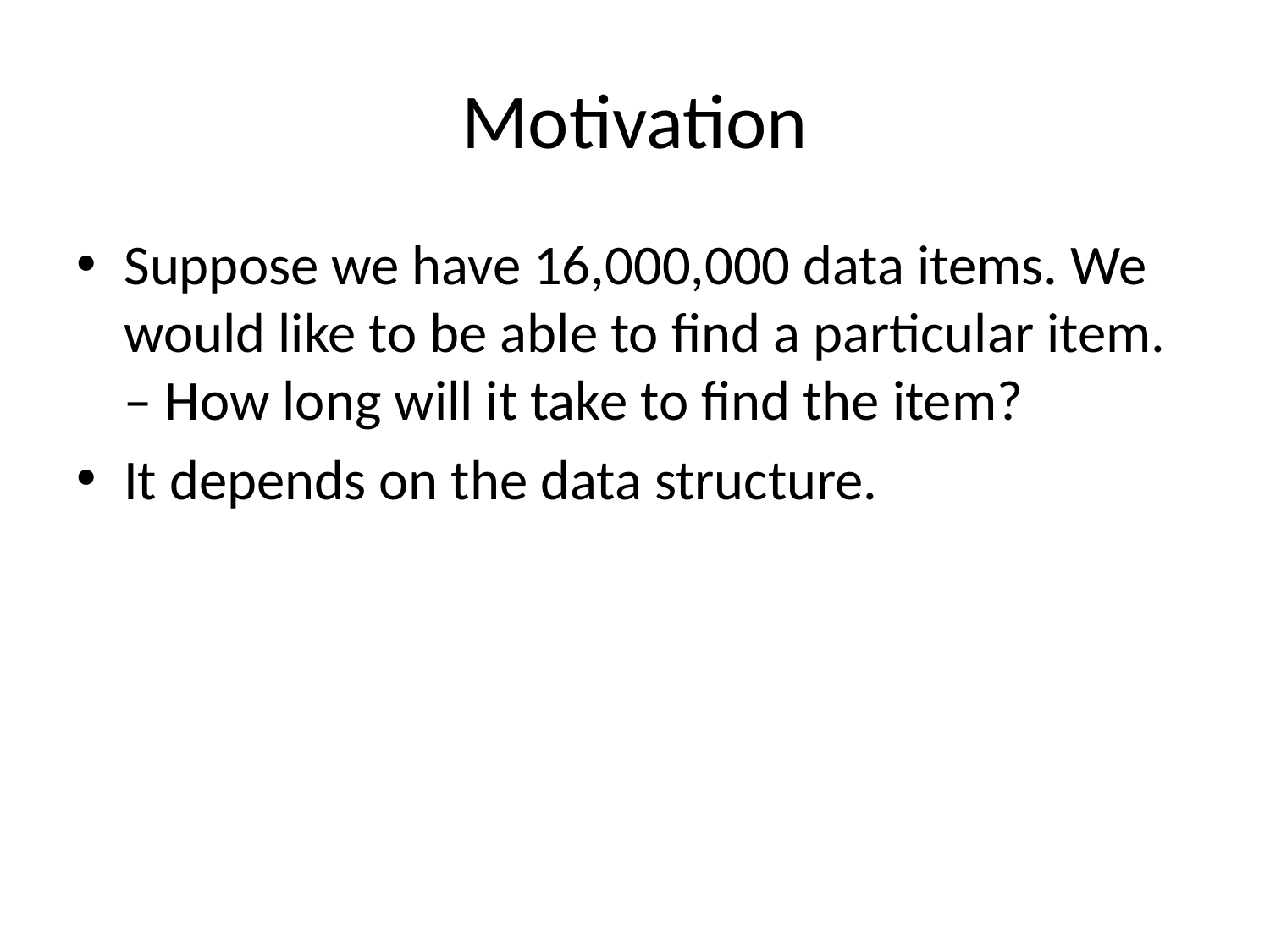

# Motivation
Suppose we have 16,000,000 data items. We would like to be able to find a particular item. – How long will it take to find the item? 
It depends on the data structure.